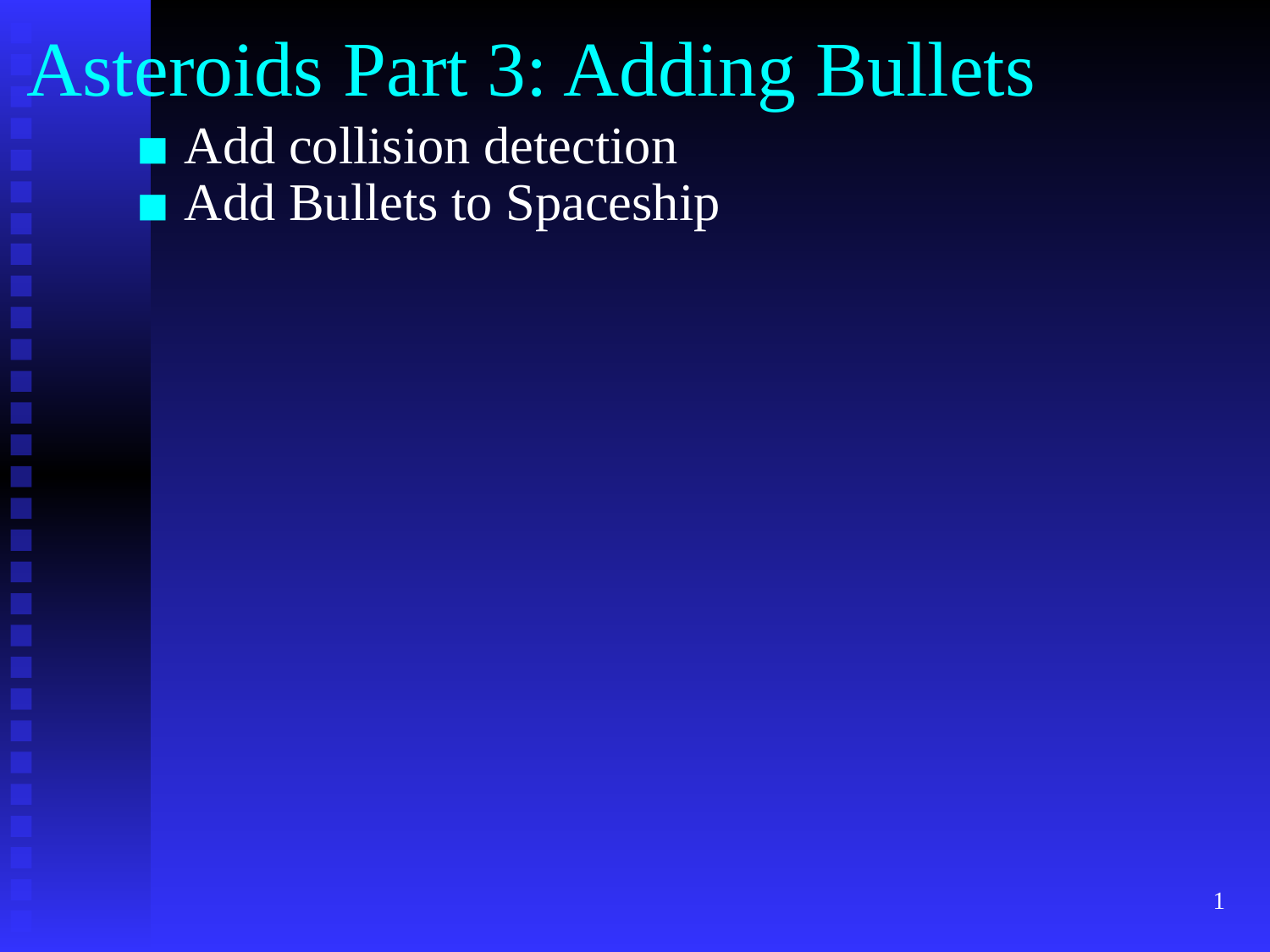

# Asteroids Part 3: Adding Bullets
Add collision detection
Add Bullets to Spaceship

1